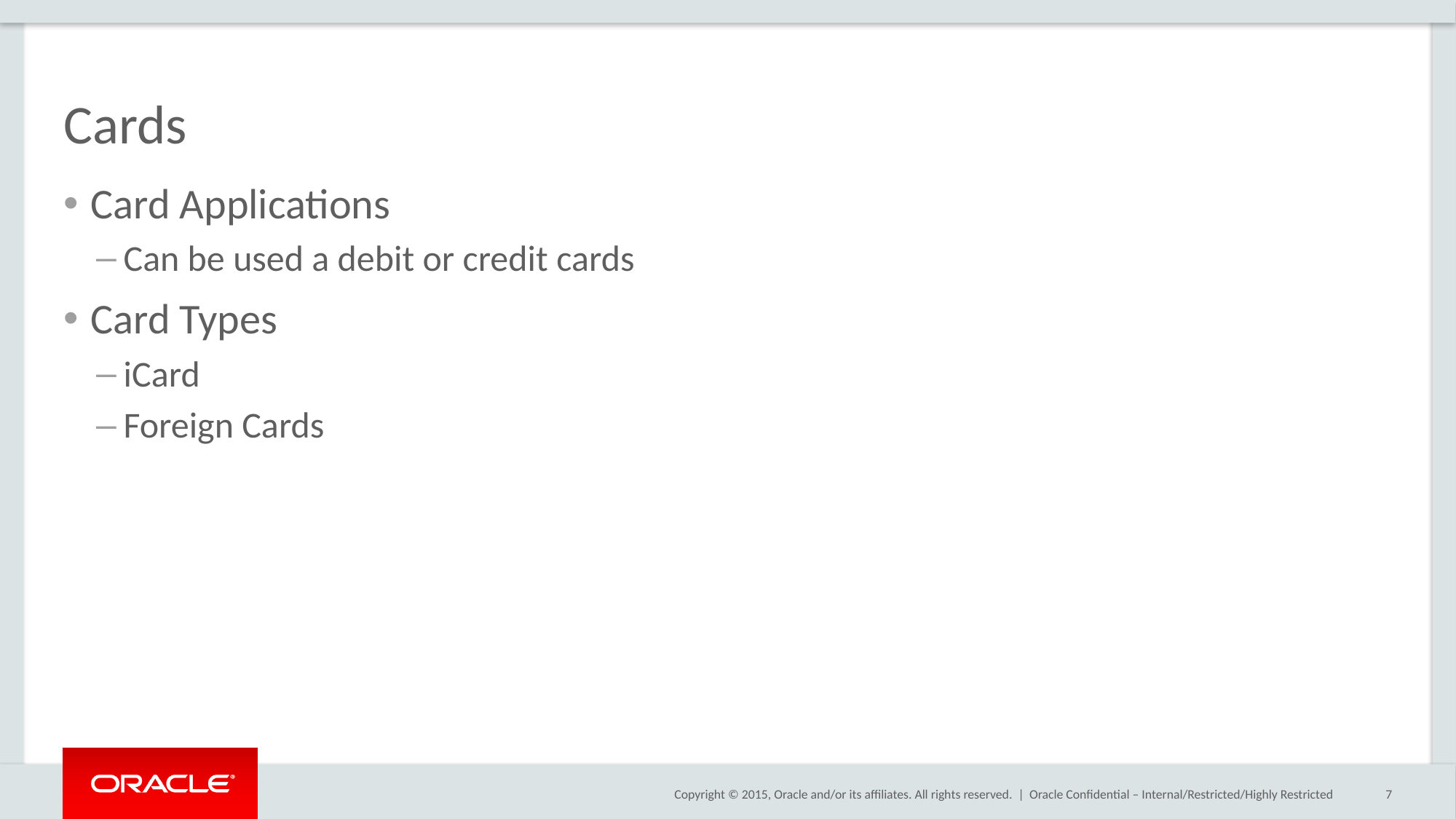

# Cards
Card Applications
Can be used a debit or credit cards
Card Types
iCard
Foreign Cards

Oracle Confidential – Internal/Restricted/Highly Restricted
7